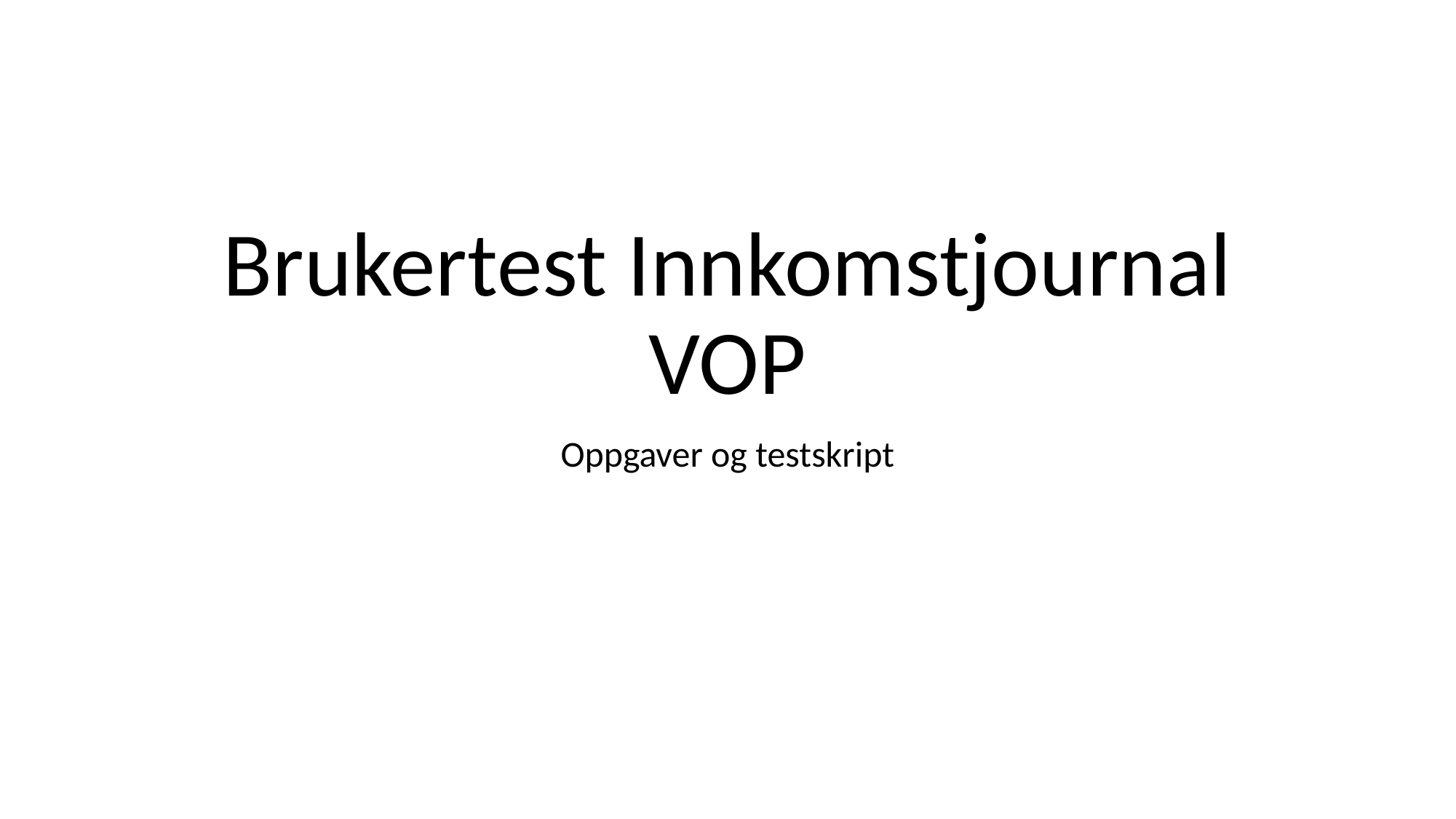

# Brukertest Innkomstjournal VOP
Oppgaver og testskript